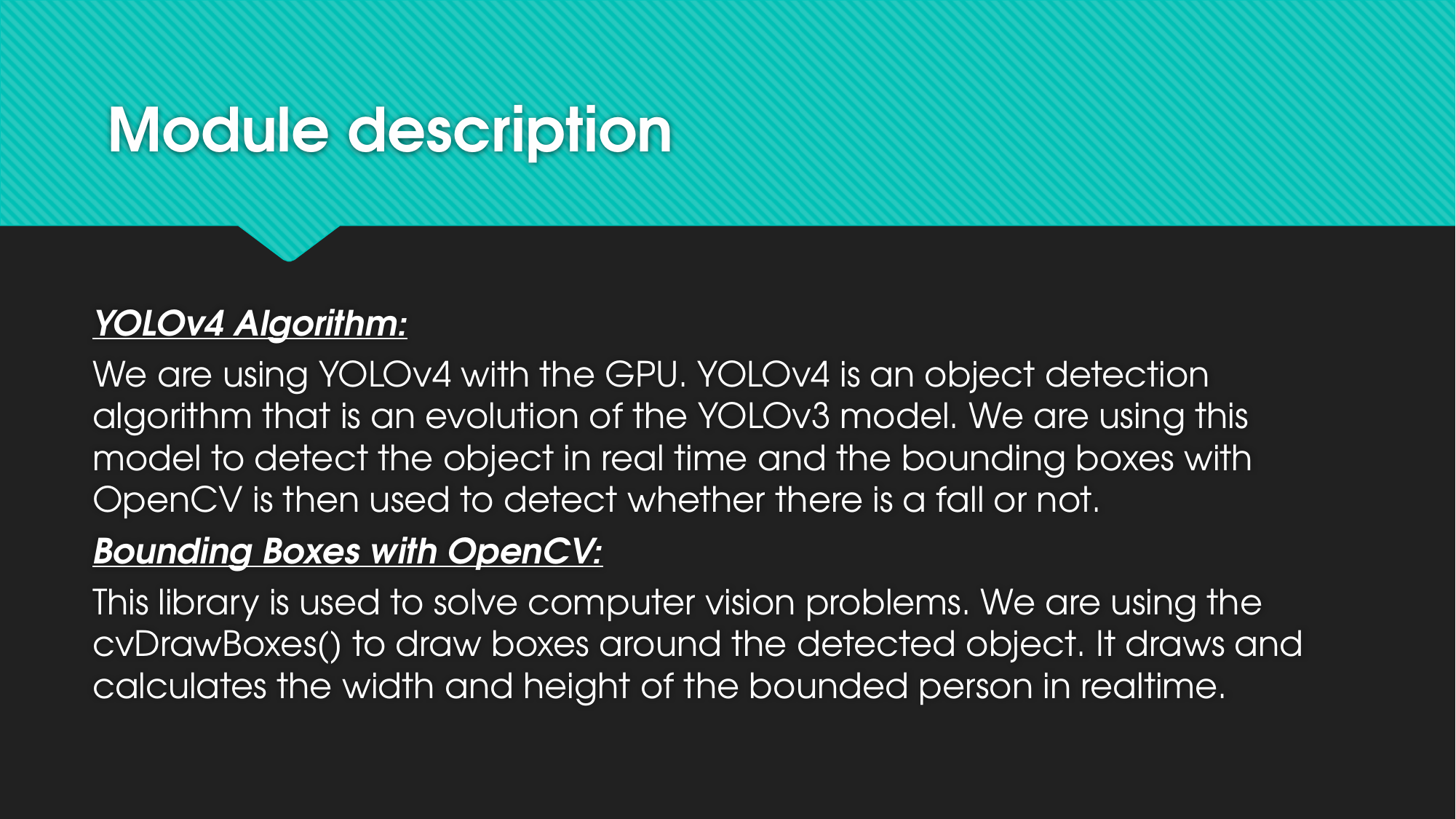

# Module description
YOLOv4 Algorithm:
We are using YOLOv4 with the GPU. YOLOv4 is an object detection algorithm that is an evolution of the YOLOv3 model. We are using this model to detect the object in real time and the bounding boxes with OpenCV is then used to detect whether there is a fall or not.
Bounding Boxes with OpenCV:
This library is used to solve computer vision problems. We are using the cvDrawBoxes() to draw boxes around the detected object. It draws and calculates the width and height of the bounded person in realtime.